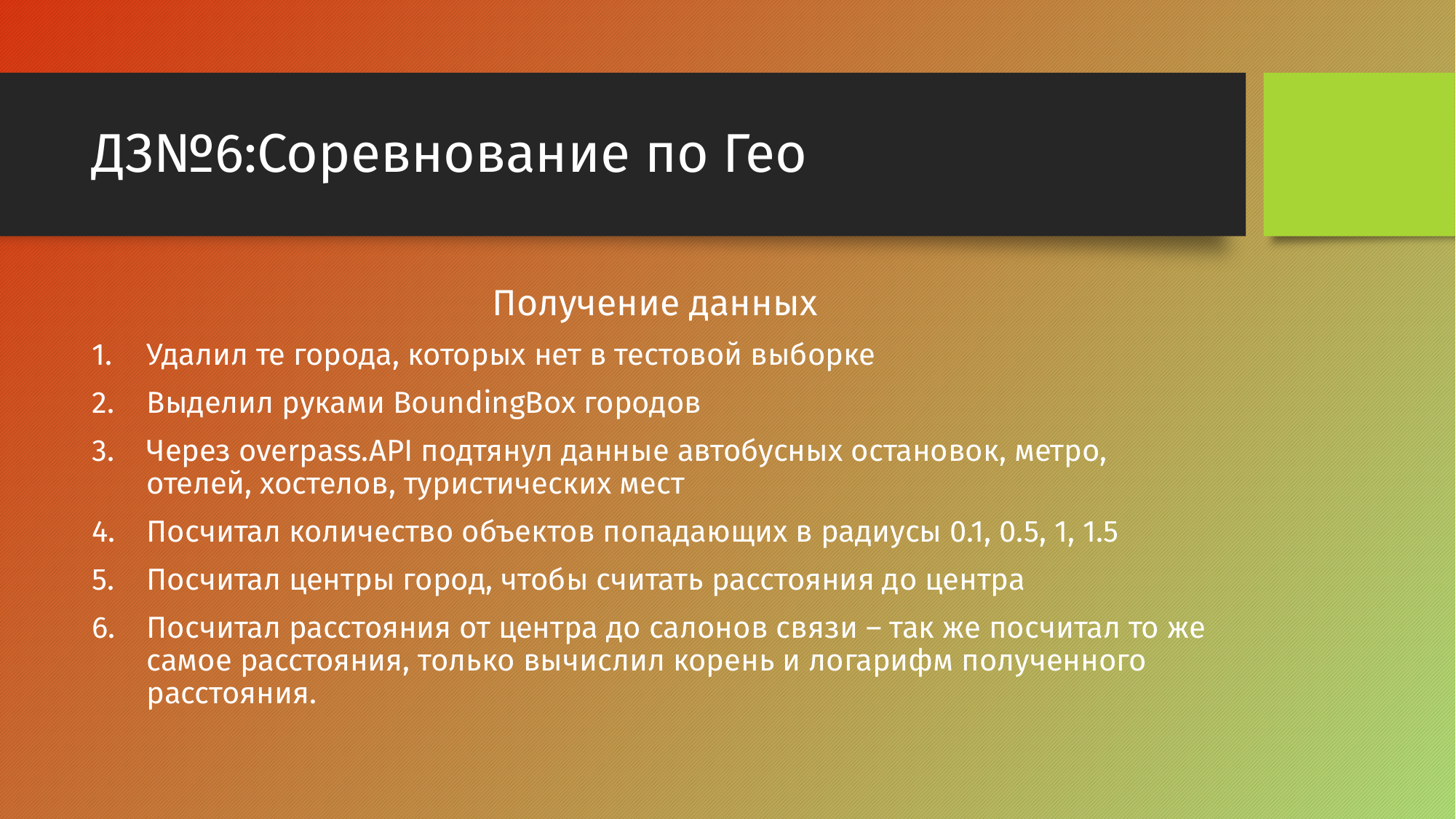

# ДЗ№6:Соревнование по Гео
Получение данных
Удалил те города, которых нет в тестовой выборке
Выделил руками BoundingBox городов
Через overpass.API подтянул данные автобусных остановок, метро, отелей, хостелов, туристических мест
Посчитал количество объектов попадающих в радиусы 0.1, 0.5, 1, 1.5
Посчитал центры город, чтобы считать расстояния до центра
Посчитал расстояния от центра до салонов связи – так же посчитал то же самое расстояния, только вычислил корень и логарифм полученного расстояния.